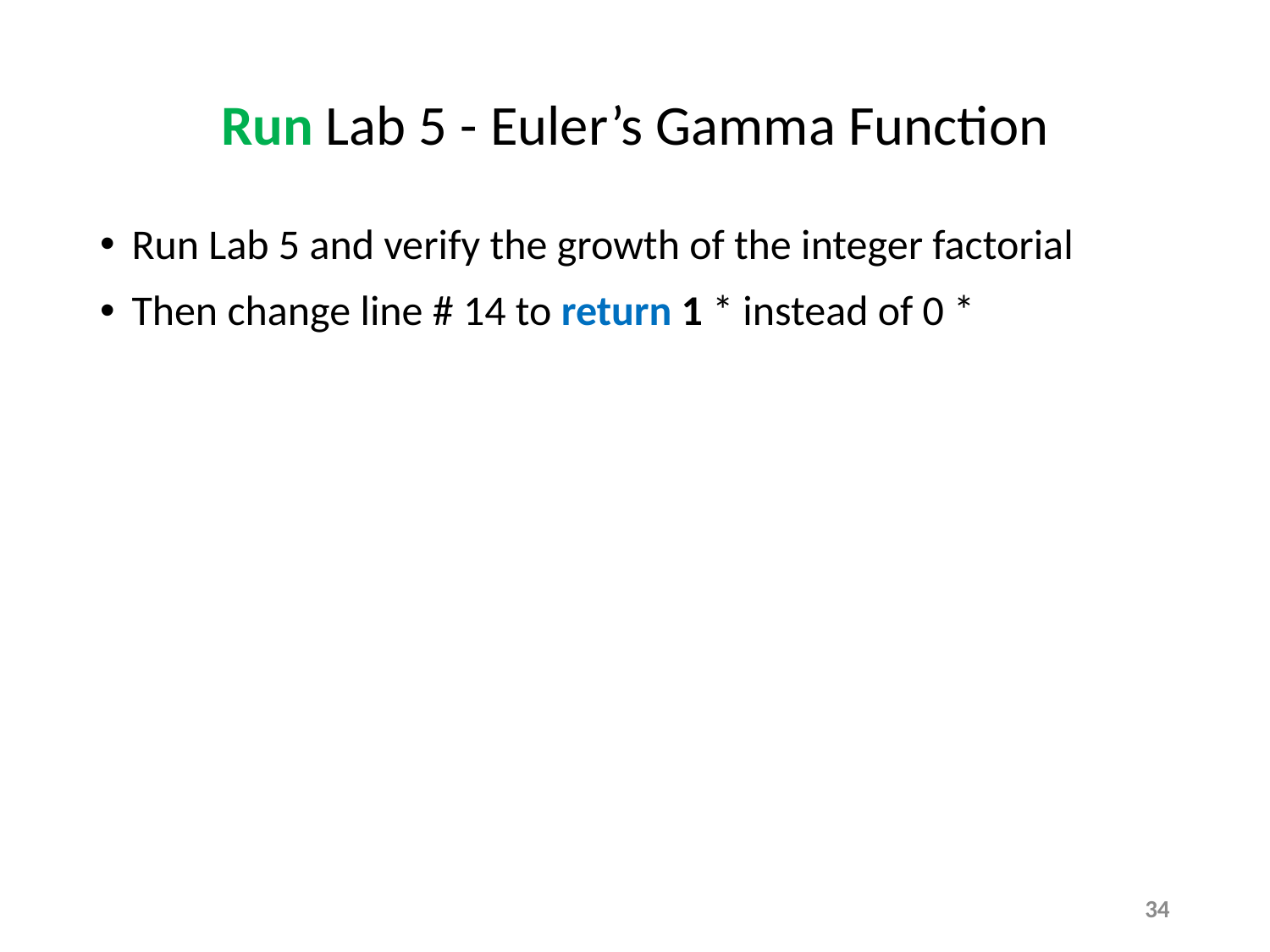

# Run Lab 5 - Euler’s Gamma Function
Run Lab 5 and verify the growth of the integer factorial
Then change line # 14 to return 1 * instead of 0 *

34